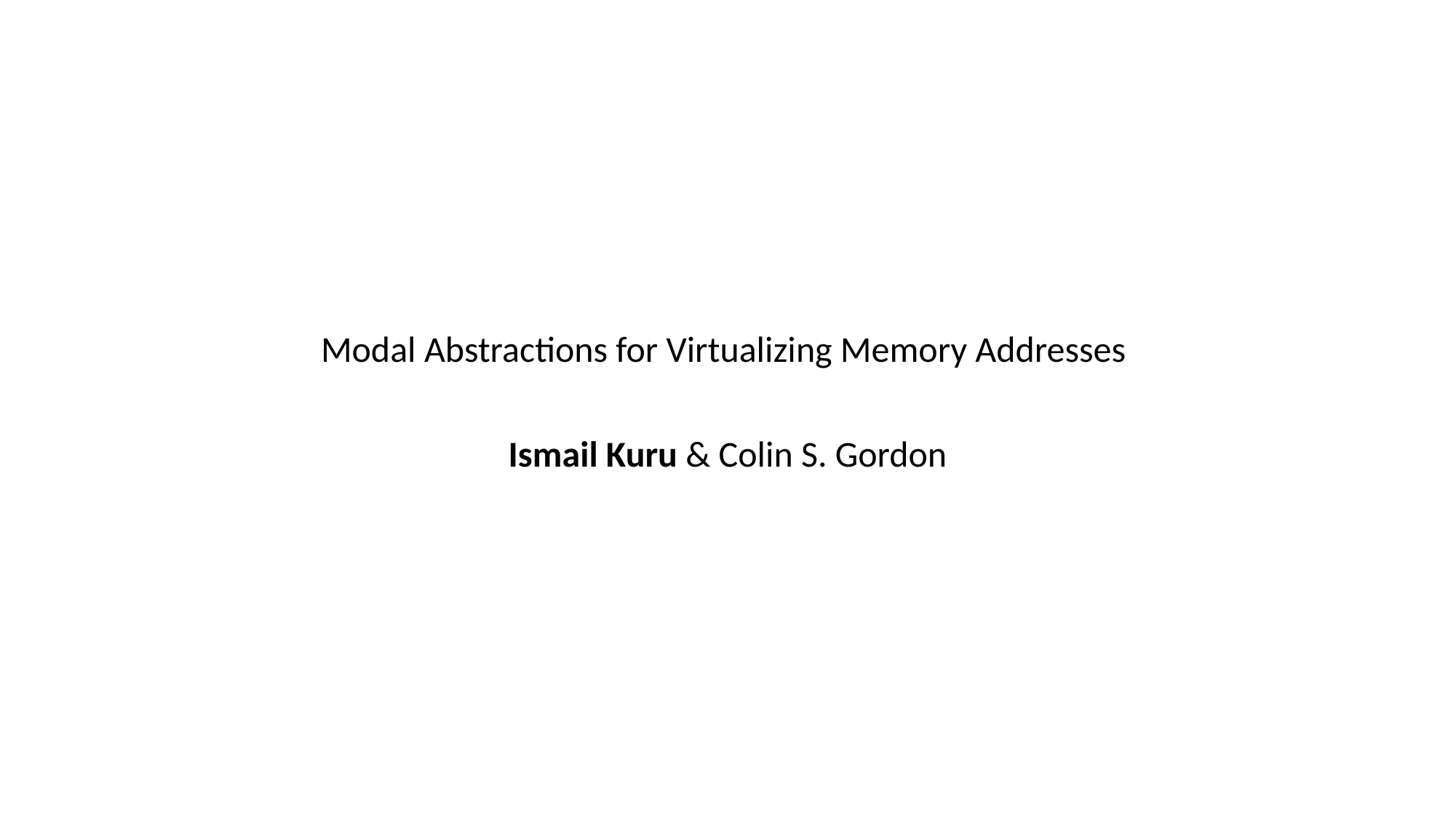

# Modal Abstractions for Virtualizing Memory Addresses
Ismail Kuru & Colin S. Gordon